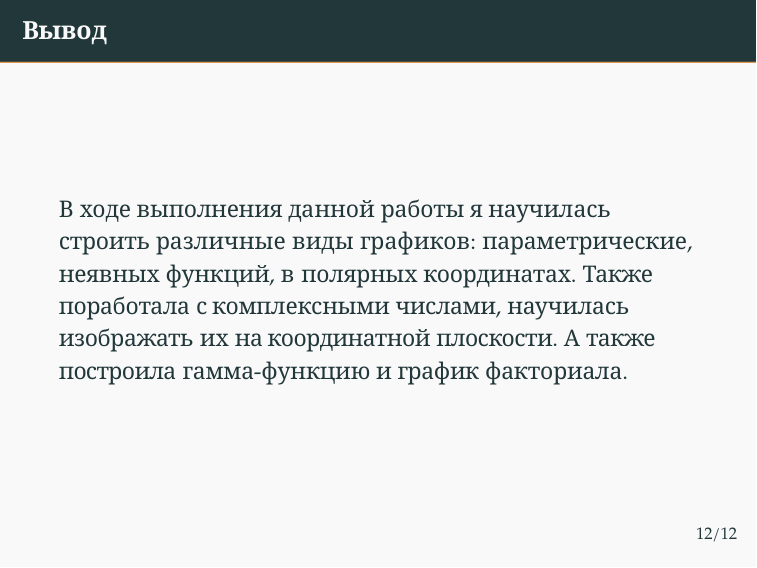

# Вывод

В ходе выполнения данной работы я научилась строить различные виды графиков: параметрические, неявных функций, в полярных координатах. Также поработала с комплексными числами, научилась изображать их на координатной плоскости. А также построила гамма-функцию и график факториала.
12/12